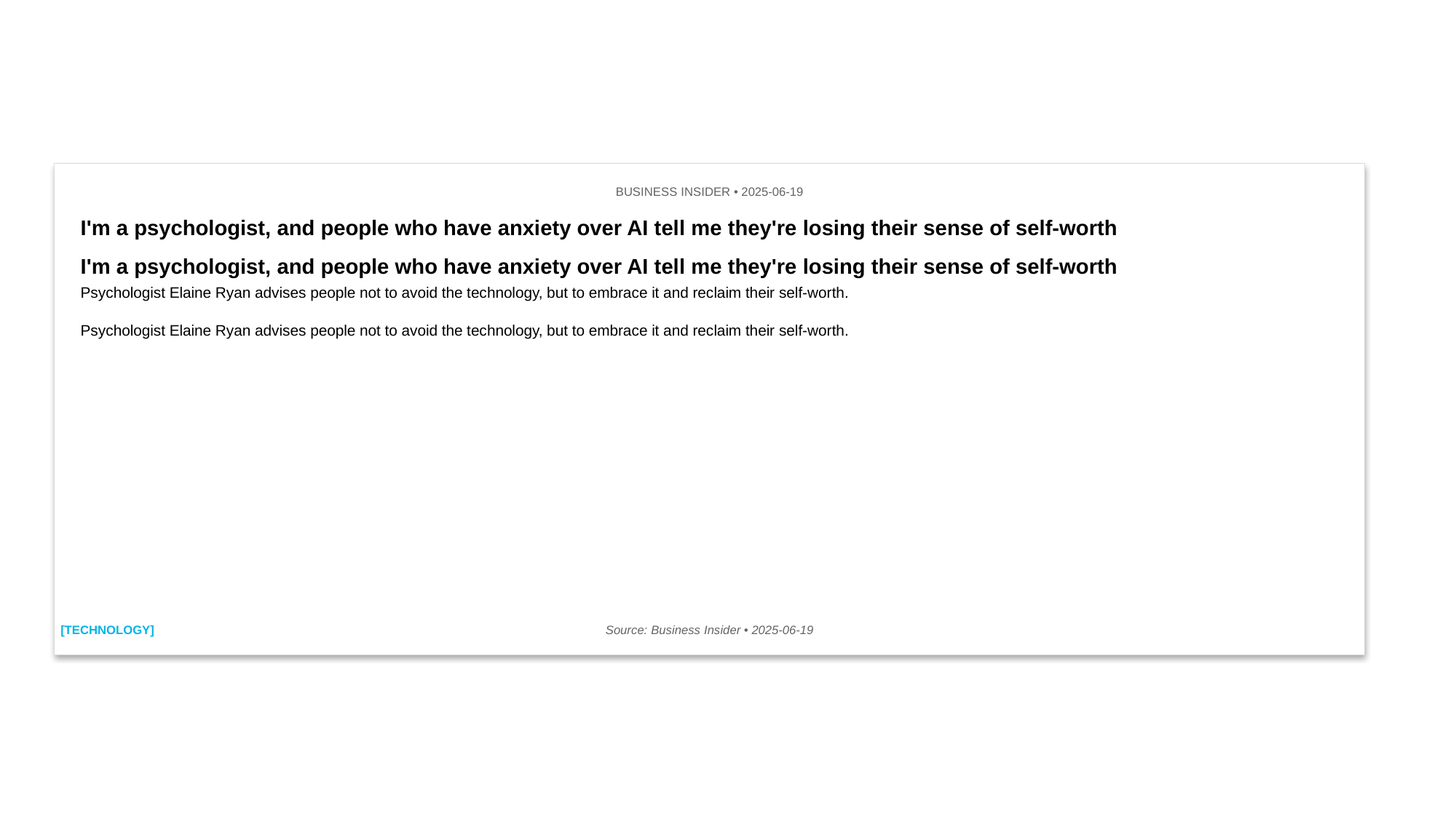

BUSINESS INSIDER • 2025-06-19
I'm a psychologist, and people who have anxiety over AI tell me they're losing their sense of self-worth
I'm a psychologist, and people who have anxiety over AI tell me they're losing their sense of self-worth
Psychologist Elaine Ryan advises people not to avoid the technology, but to embrace it and reclaim their self-worth.
Psychologist Elaine Ryan advises people not to avoid the technology, but to embrace it and reclaim their self-worth.
[TECHNOLOGY]
Source: Business Insider • 2025-06-19